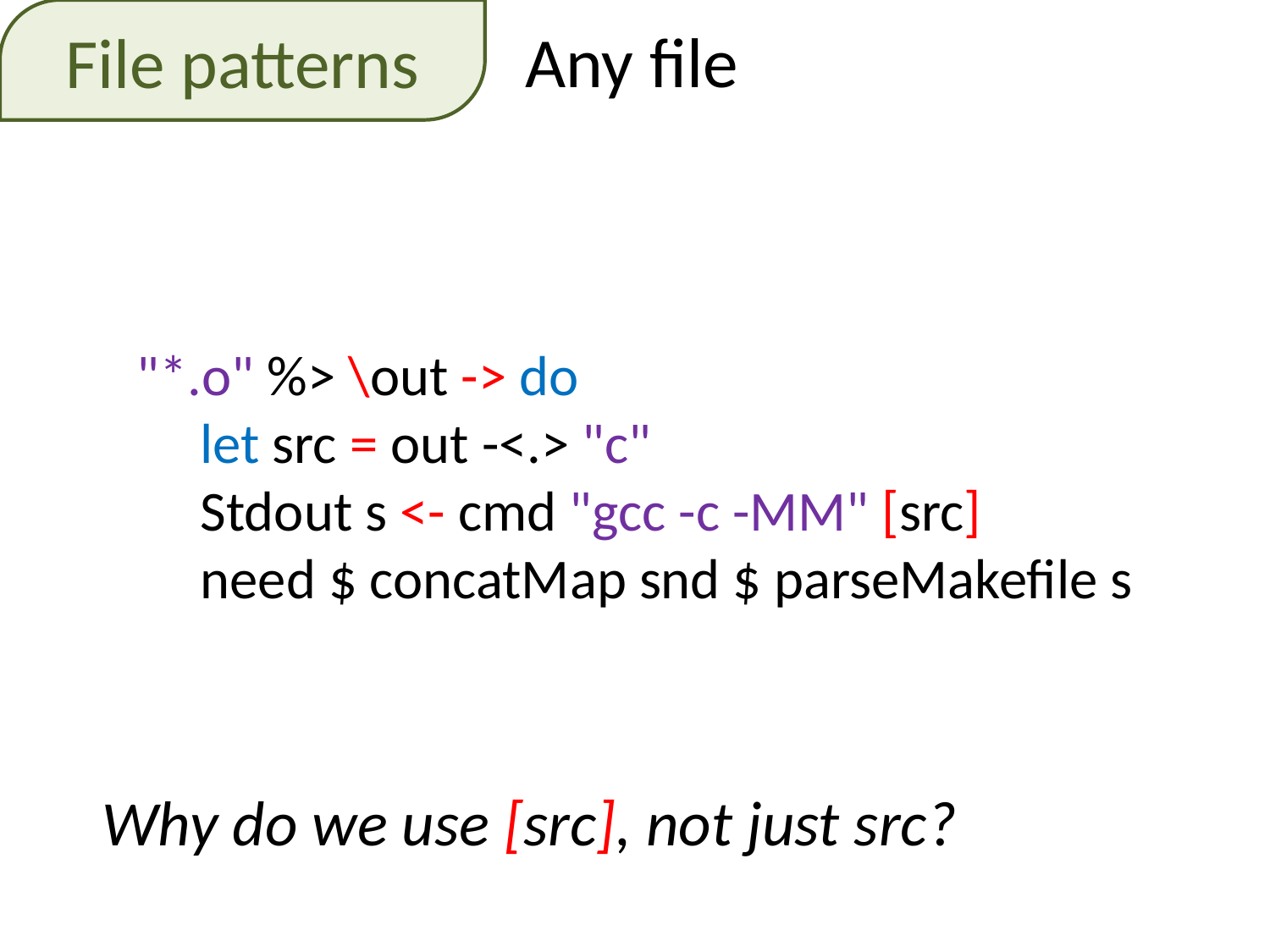

File patterns
Any file
"*.o" %> \out -> do
     let src = out -<.> "c"
     Stdout s <- cmd "gcc -c -MM" [src]
     need $ concatMap snd $ parseMakefile s
Why do we use [src], not just src?